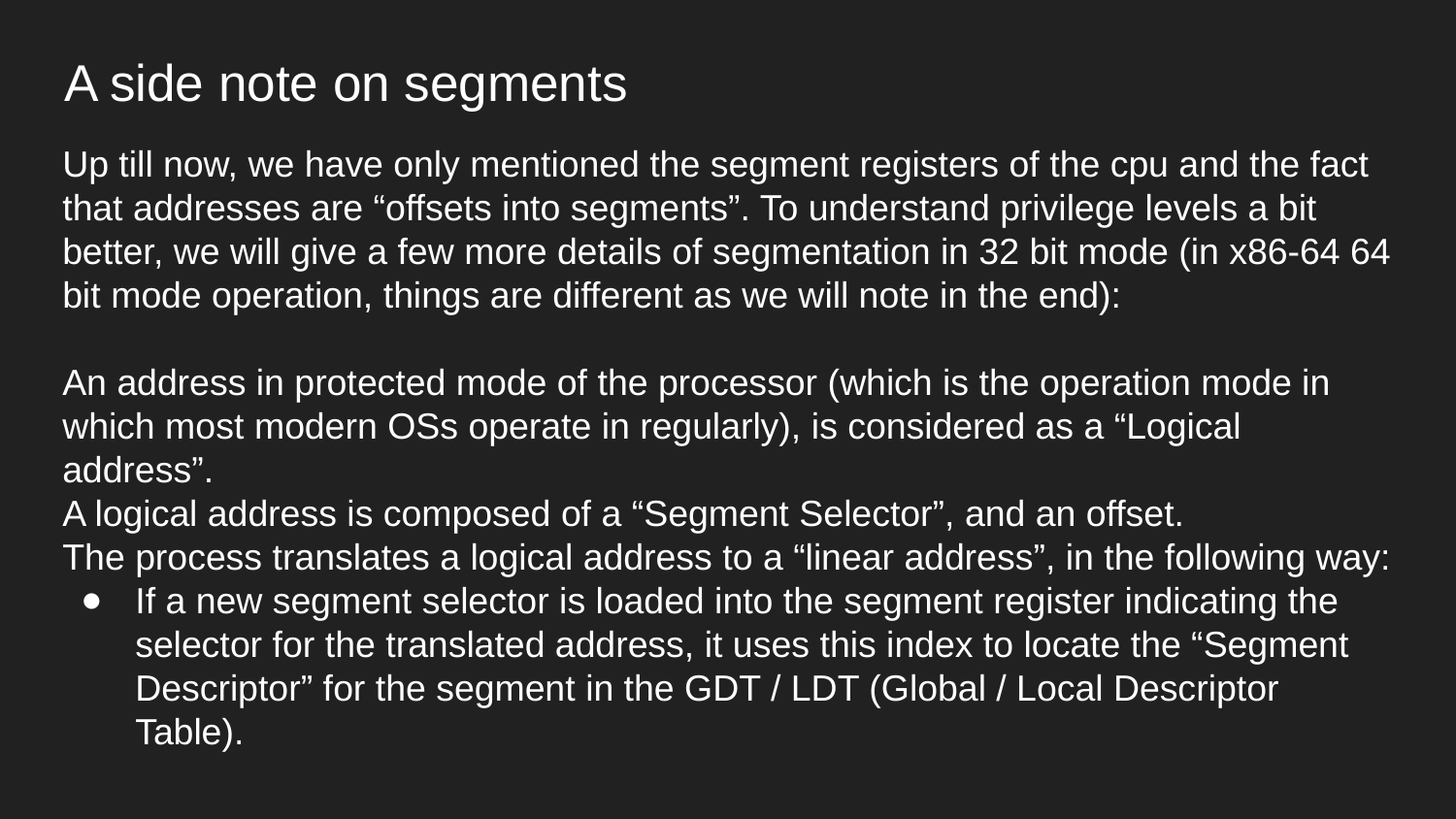

A side note on segments
Up till now, we have only mentioned the segment registers of the cpu and the fact that addresses are “offsets into segments”. To understand privilege levels a bit better, we will give a few more details of segmentation in 32 bit mode (in x86-64 64 bit mode operation, things are different as we will note in the end):

An address in protected mode of the processor (which is the operation mode in which most modern OSs operate in regularly), is considered as a “Logical address”.
A logical address is composed of a “Segment Selector”, and an offset.
The process translates a logical address to a “linear address”, in the following way:
If a new segment selector is loaded into the segment register indicating the selector for the translated address, it uses this index to locate the “Segment Descriptor” for the segment in the GDT / LDT (Global / Local Descriptor Table).